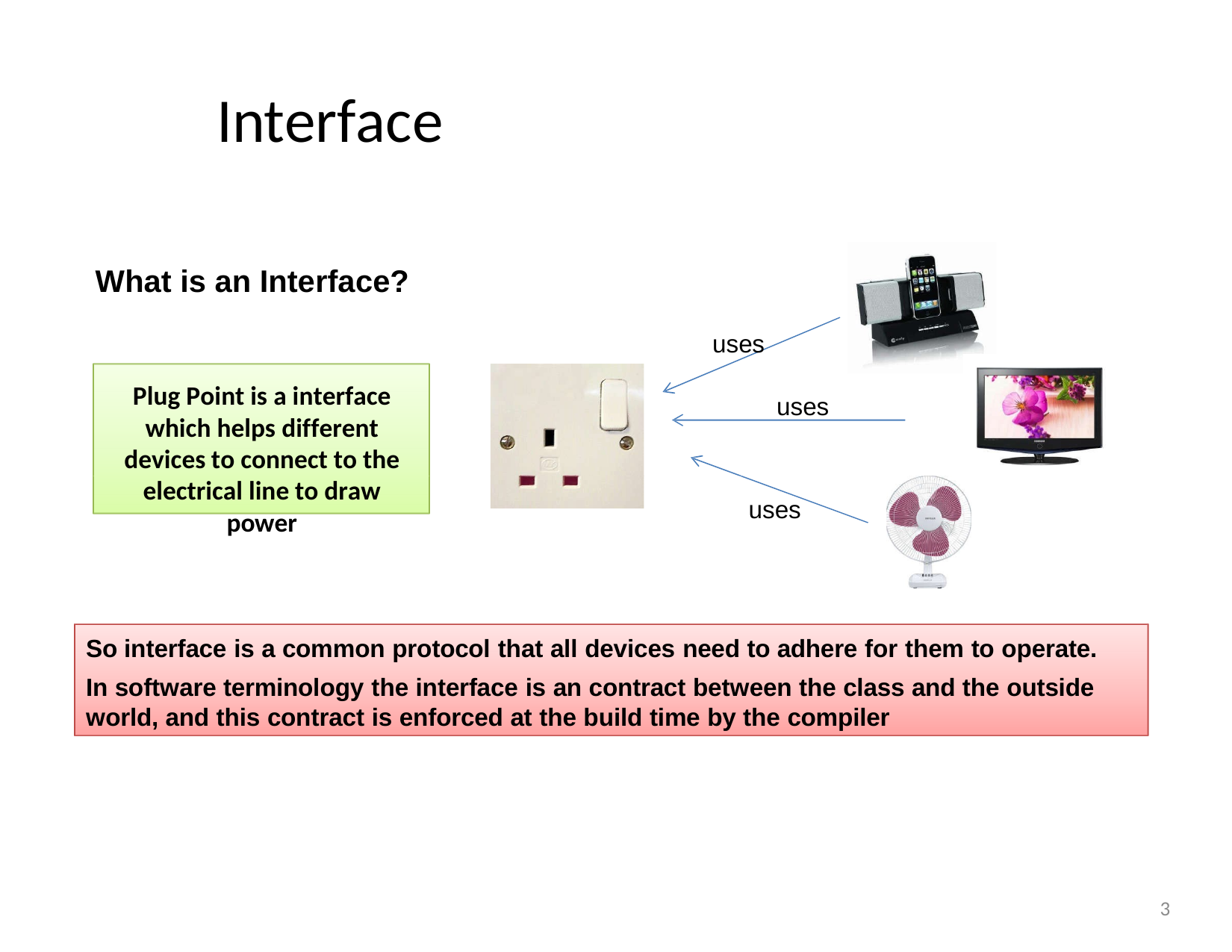

# Interface

What is an Interface?

uses

Plug Point is a interface which helps different devices to connect to the electrical line to draw power
uses

uses

So interface is a common protocol that all devices need to adhere for them to operate.
In software terminology the interface is an contract between the class and the outside world, and this contract is enforced at the build time by the compiler
3